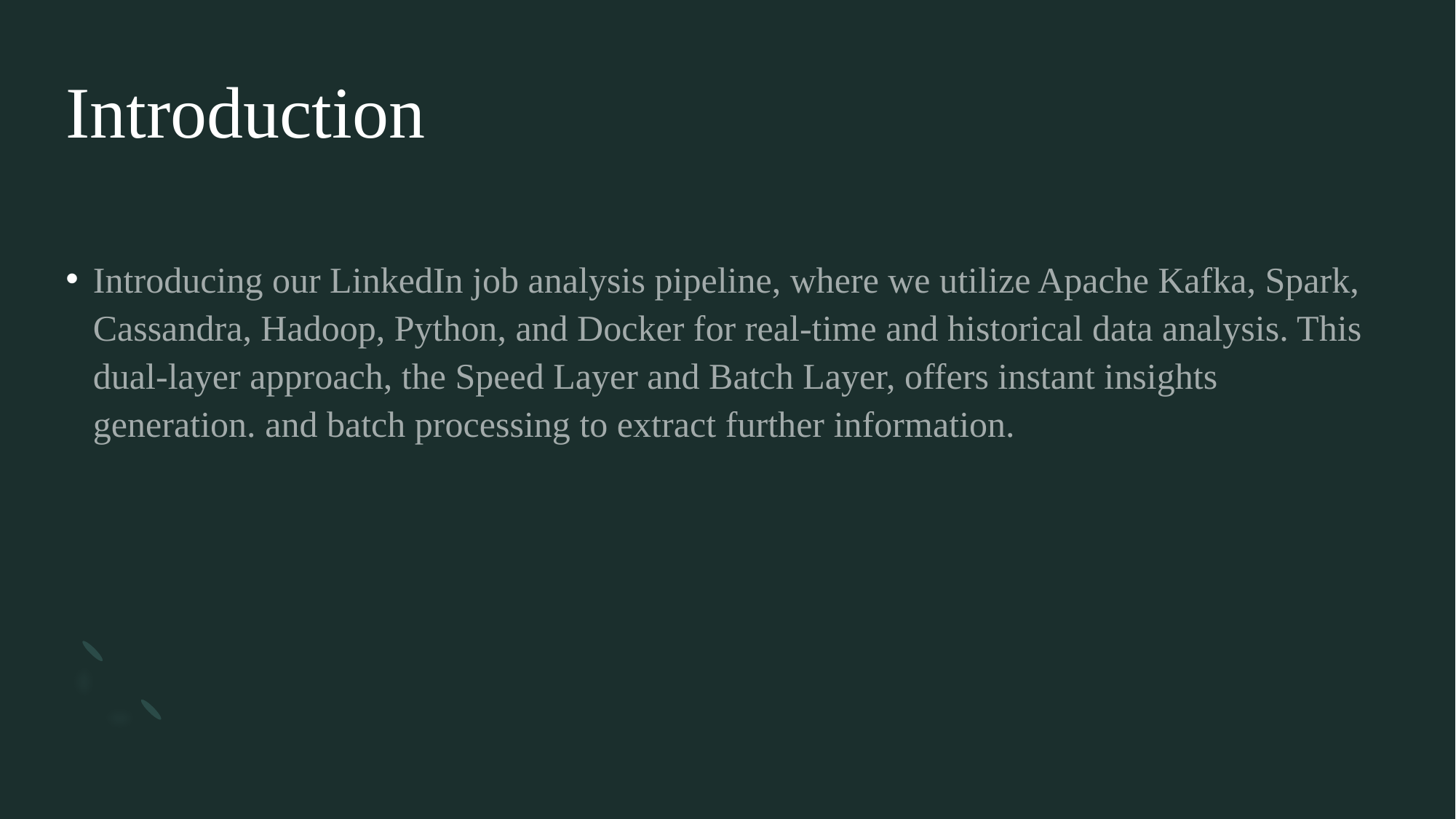

# Introduction
Introducing our LinkedIn job analysis pipeline, where we utilize Apache Kafka, Spark, Cassandra, Hadoop, Python, and Docker for real-time and historical data analysis. This dual-layer approach, the Speed Layer and Batch Layer, offers instant insights generation. and batch processing to extract further information.